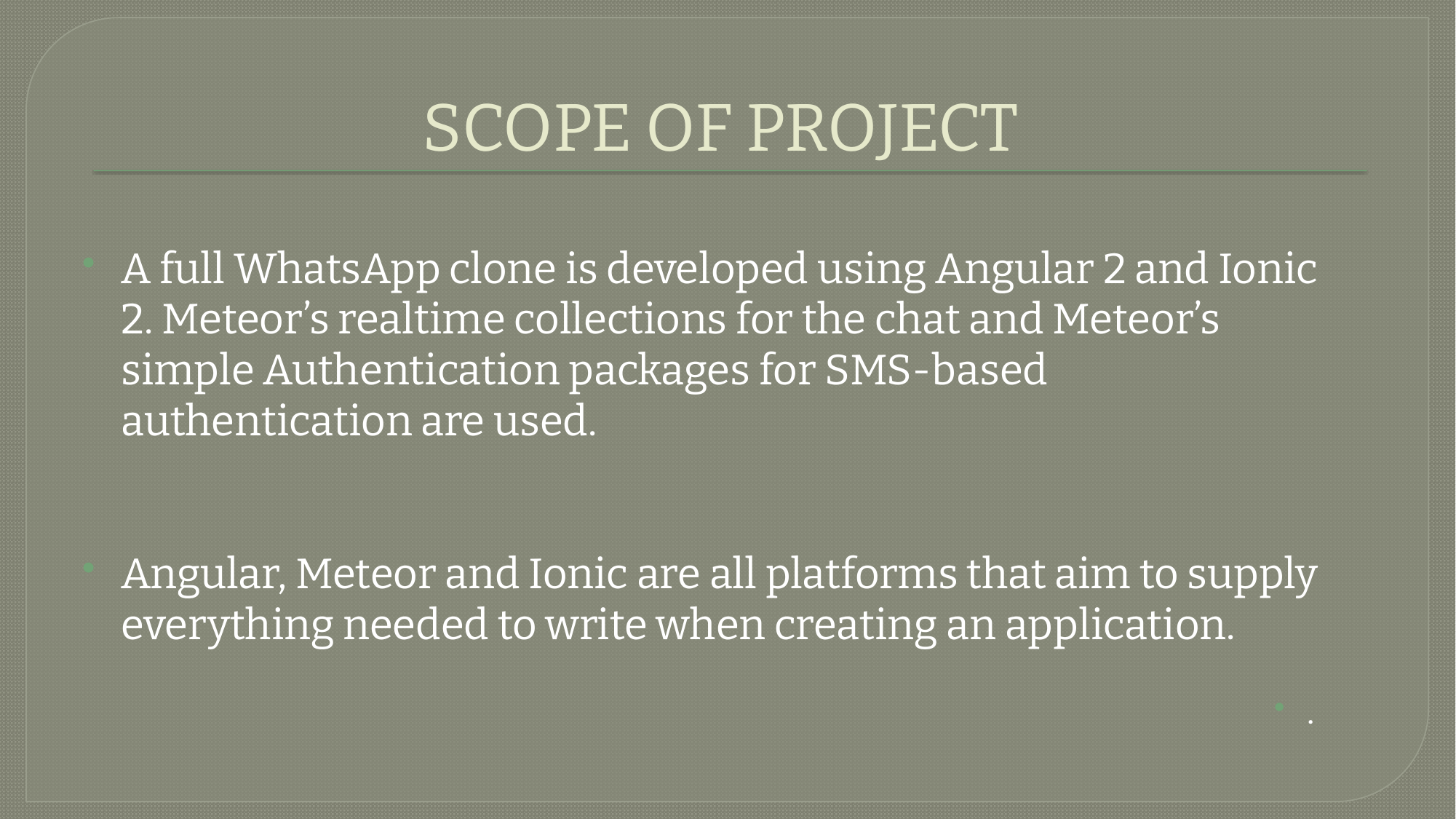

# SCOPE OF PROJECT
A full WhatsApp clone is developed using Angular 2 and Ionic 2. Meteor’s realtime collections for the chat and Meteor’s simple Authentication packages for SMS-based authentication are used.

Angular, Meteor and Ionic are all platforms that aim to supply everything needed to write when creating an application.

.